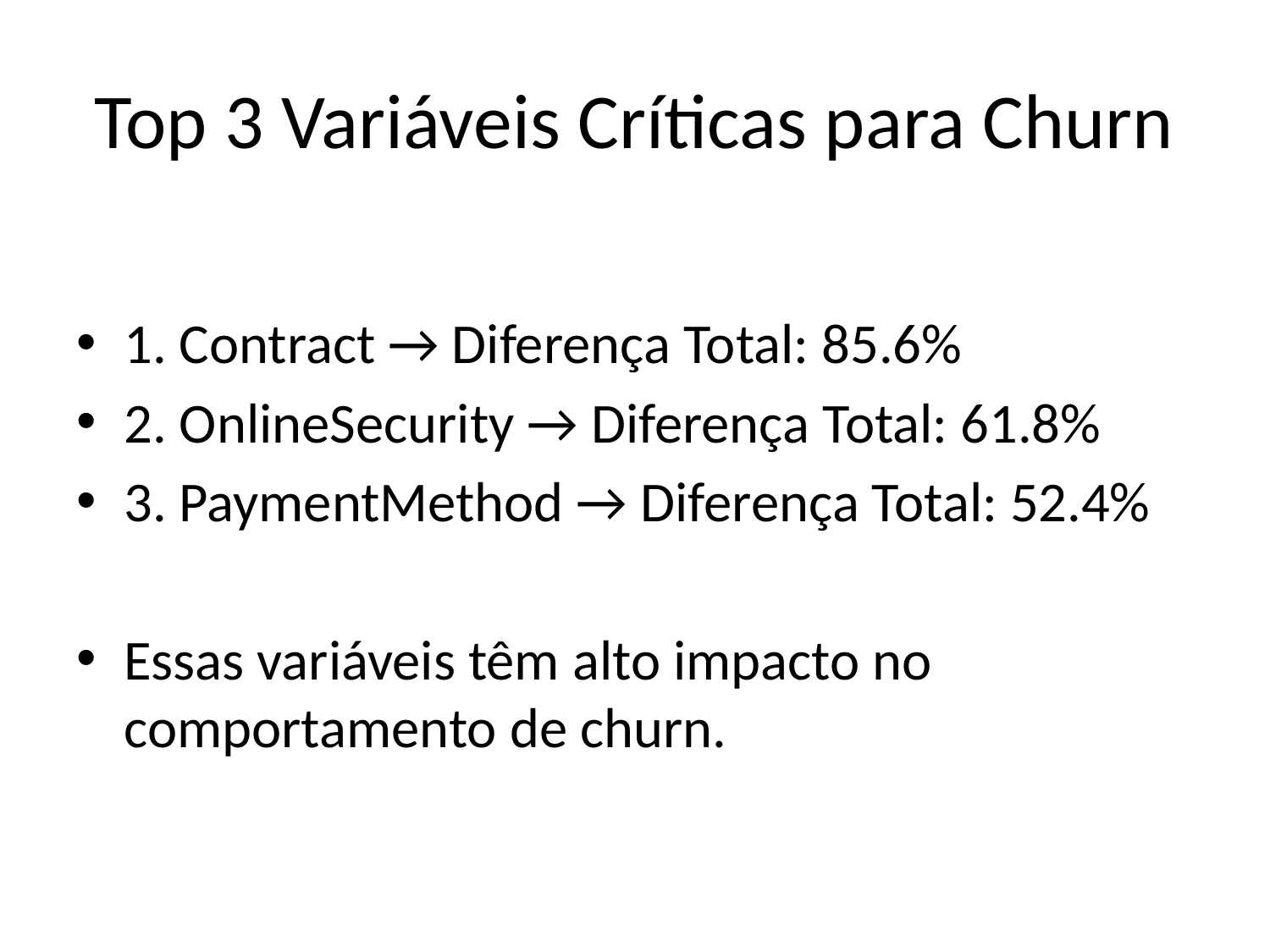

# Top 3 Variáveis Críticas para Churn

1. Contract → Diferença Total: 85.6%
2. OnlineSecurity → Diferença Total: 61.8%
3. PaymentMethod → Diferença Total: 52.4%

Essas variáveis têm alto impacto no comportamento de churn.